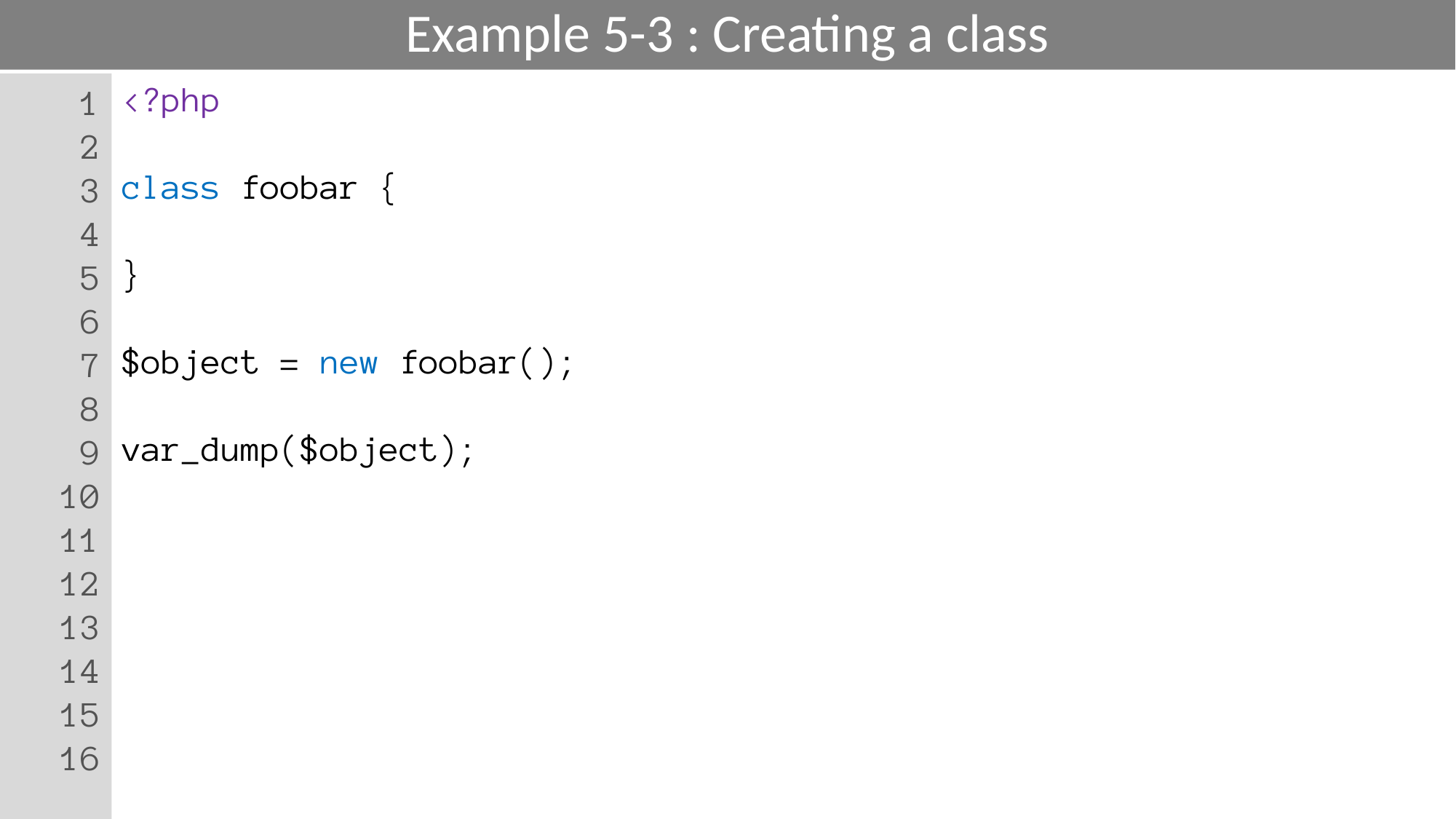

# Example 5-3 : Creating a class
1
2
3
4
5
6
7
8
9
10
11
12
13
14
15
16

<?php

class foobar {

}

$object = new foobar();

var_dump($object);